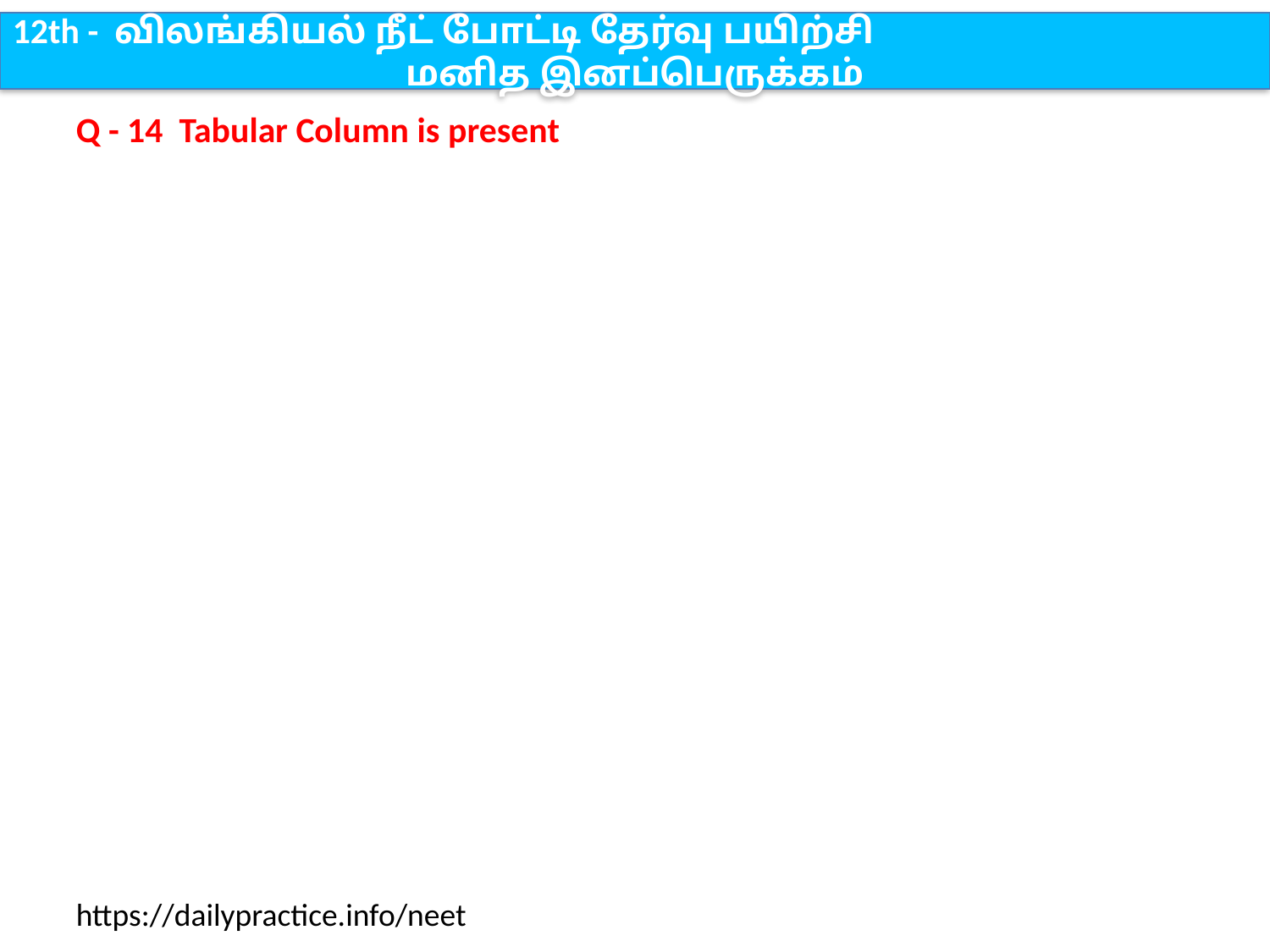

12th -  விலங்கியல் நீட் போட்டி தேர்வு பயிற்சி
மனித இனப்பெருக்கம்

Q - 14  Tabular Column is present

https://dailypractice.info/neet